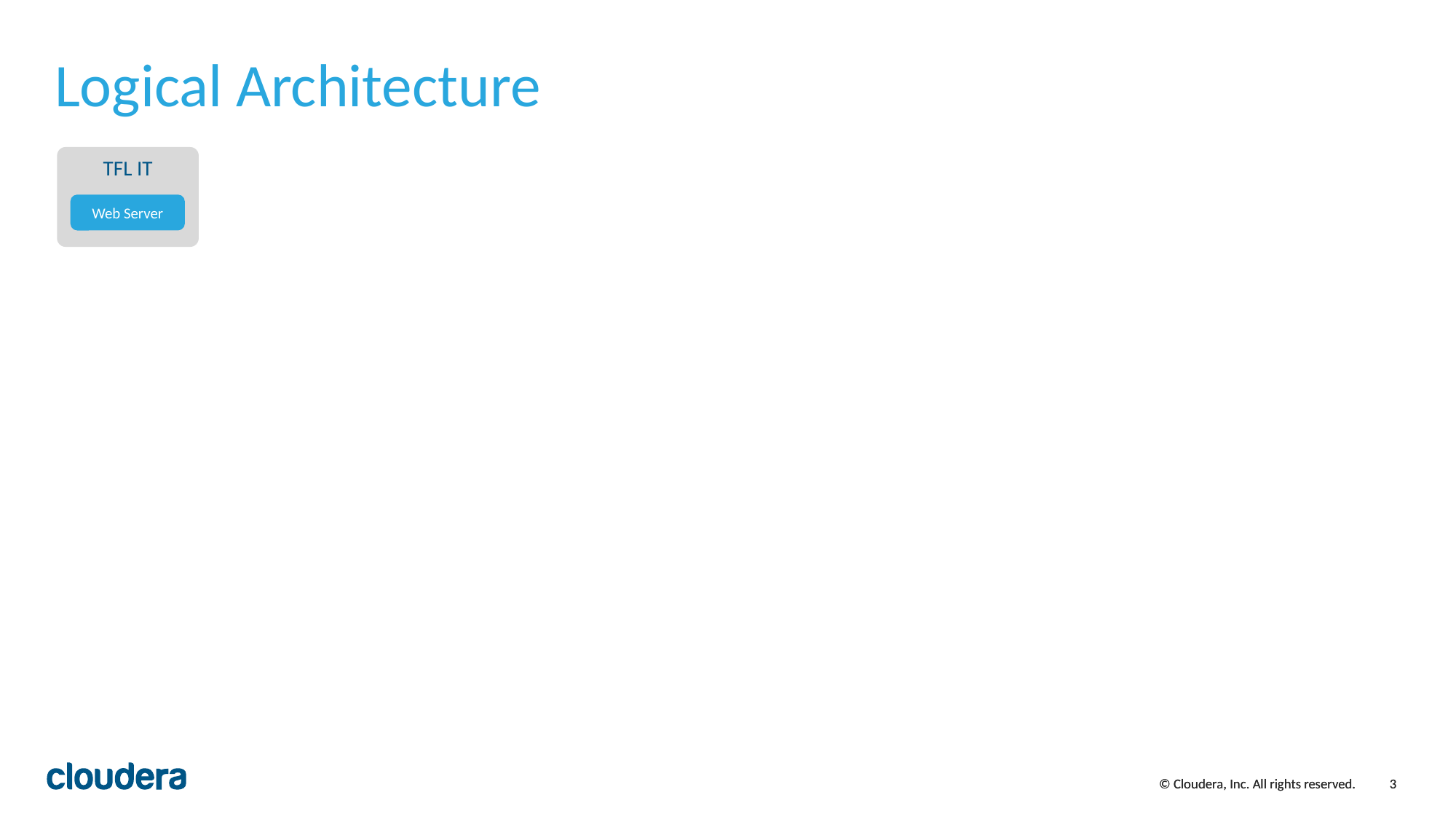

# Logical Architecture
TFL IT
Web Server